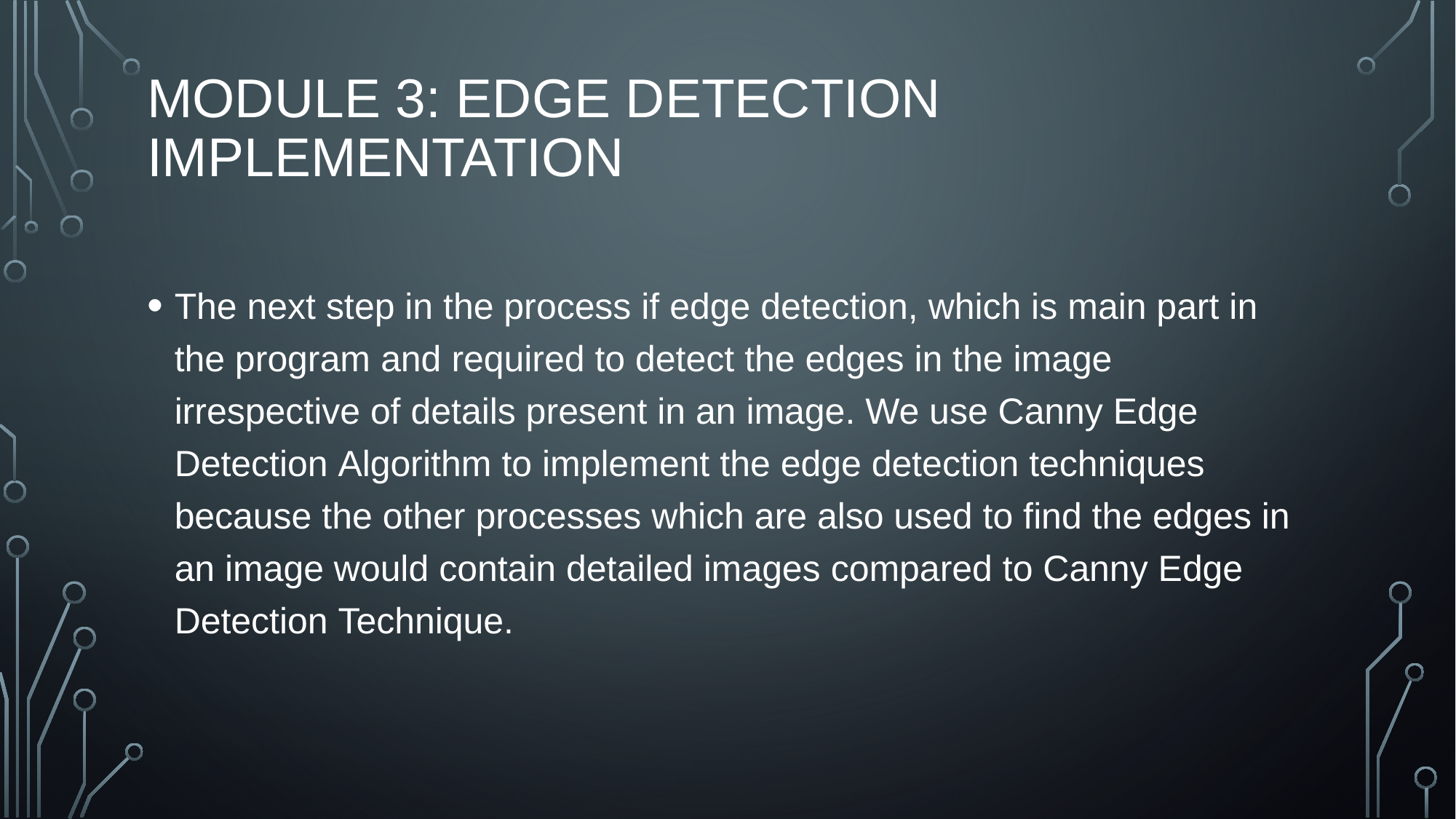

# Module 3: Edge Detection Implementation
The next step in the process if edge detection, which is main part in the program and required to detect the edges in the image irrespective of details present in an image. We use Canny Edge Detection Algorithm to implement the edge detection techniques because the other processes which are also used to find the edges in an image would contain detailed images compared to Canny Edge Detection Technique.